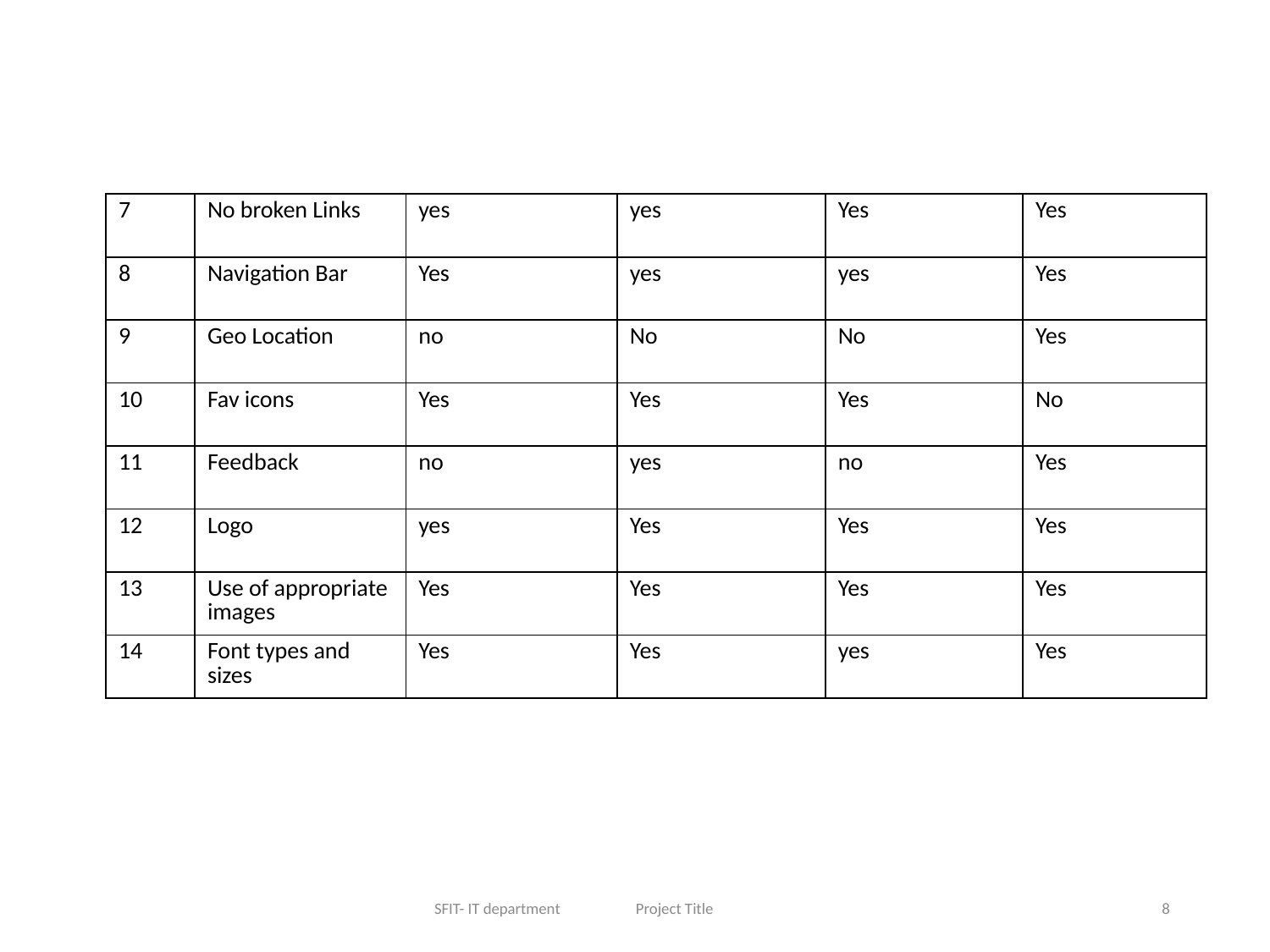

| 7 | No broken Links | yes | yes | Yes | Yes |
| --- | --- | --- | --- | --- | --- |
| 8 | Navigation Bar | Yes | yes | yes | Yes |
| 9 | Geo Location | no | No | No | Yes |
| 10 | Fav icons | Yes | Yes | Yes | No |
| 11 | Feedback | no | yes | no | Yes |
| 12 | Logo | yes | Yes | Yes | Yes |
| 13 | Use of appropriate images | Yes | Yes | Yes | Yes |
| 14 | Font types and sizes | Yes | Yes | yes | Yes |
SFIT- IT department                     Project Title
8